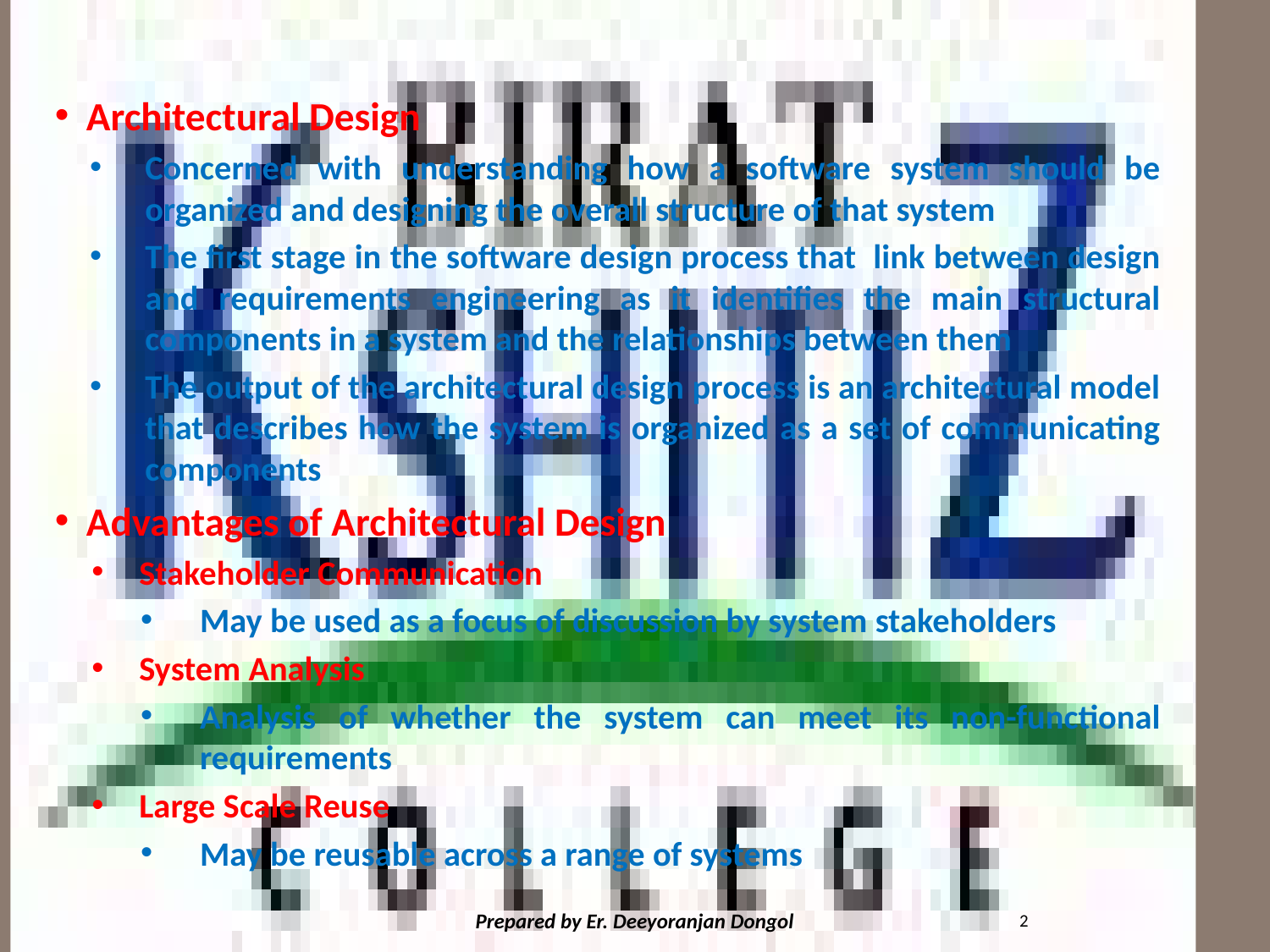

#
Architectural Design
Concerned with understanding how a software system should be organized and designing the overall structure of that system
The first stage in the software design process that  link between design and requirements engineering as it identifies the main structural components in a system and the relationships between them
The output of the architectural design process is an architectural model that describes how the system is organized as a set of communicating components
Advantages of Architectural Design
Stakeholder Communication
May be used as a focus of discussion by system stakeholders
System Analysis
Analysis of whether the system can meet its non-functional requirements
Large Scale Reuse
May be reusable across a range of systems

2
Prepared by Er. Deeyoranjan Dongol